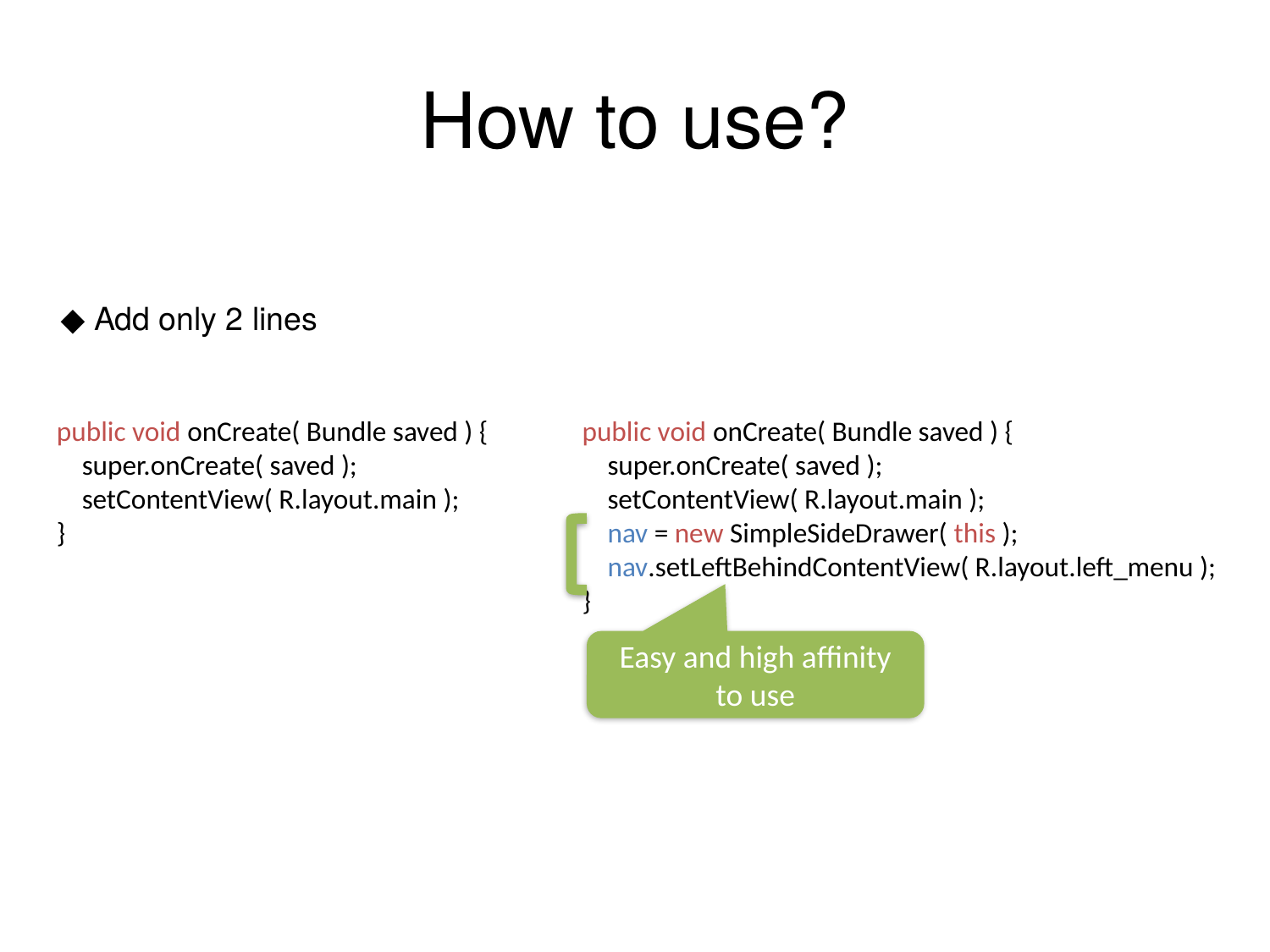

# How to use?
◆ Add only 2 lines
public void onCreate( Bundle saved ) {
    super.onCreate( saved );
    setContentView( R.layout.main );
}
public void onCreate( Bundle saved ) {
    super.onCreate( saved );
    setContentView( R.layout.main );
    nav = new SimpleSideDrawer( this );
    nav.setLeftBehindContentView( R.layout.left_menu );
}

Easy and high affinity to use